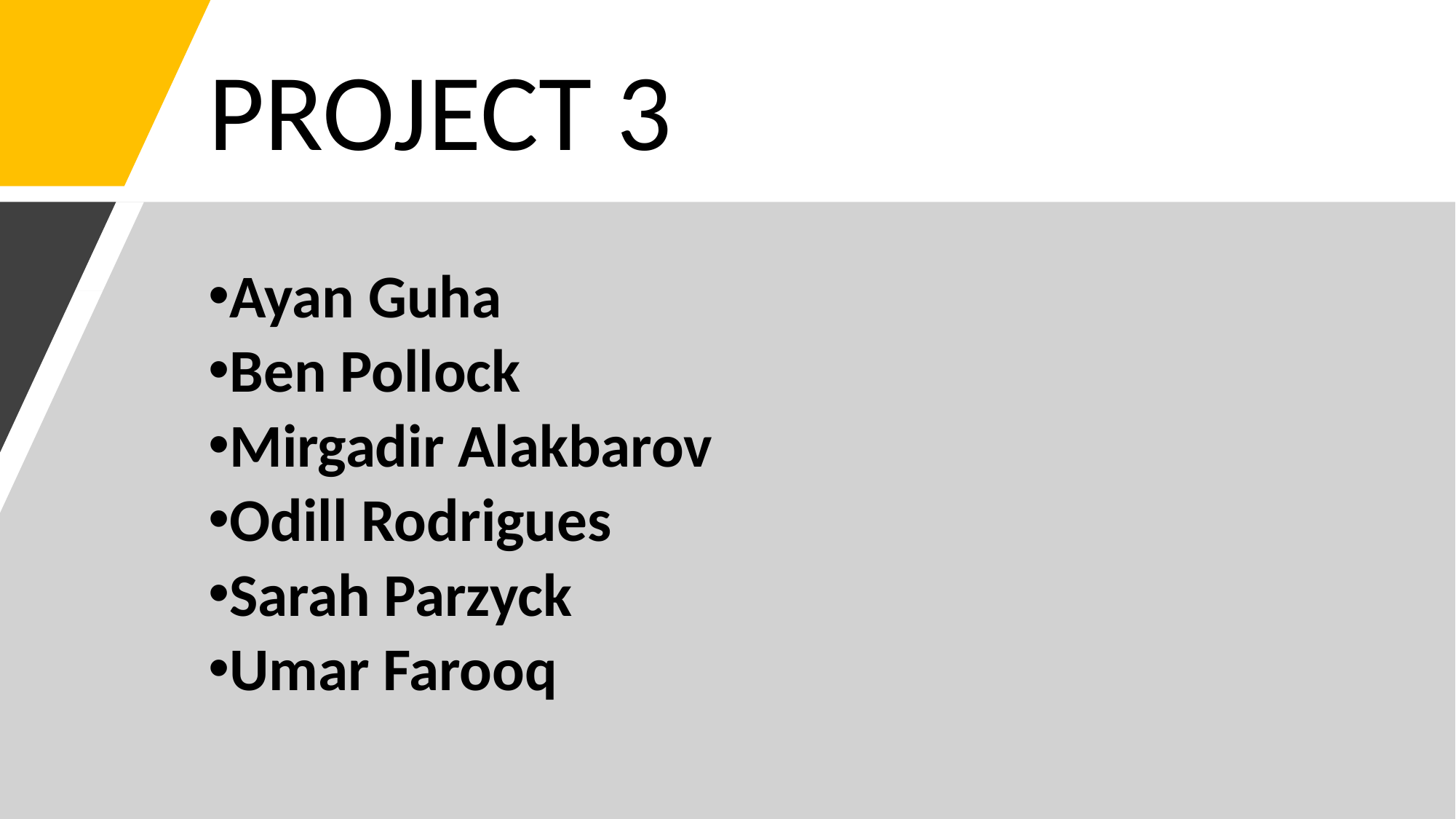

# PROJECT 3

Ayan Guha
Ben Pollock
Mirgadir Alakbarov
Odill Rodrigues
Sarah Parzyck
Umar Farooq